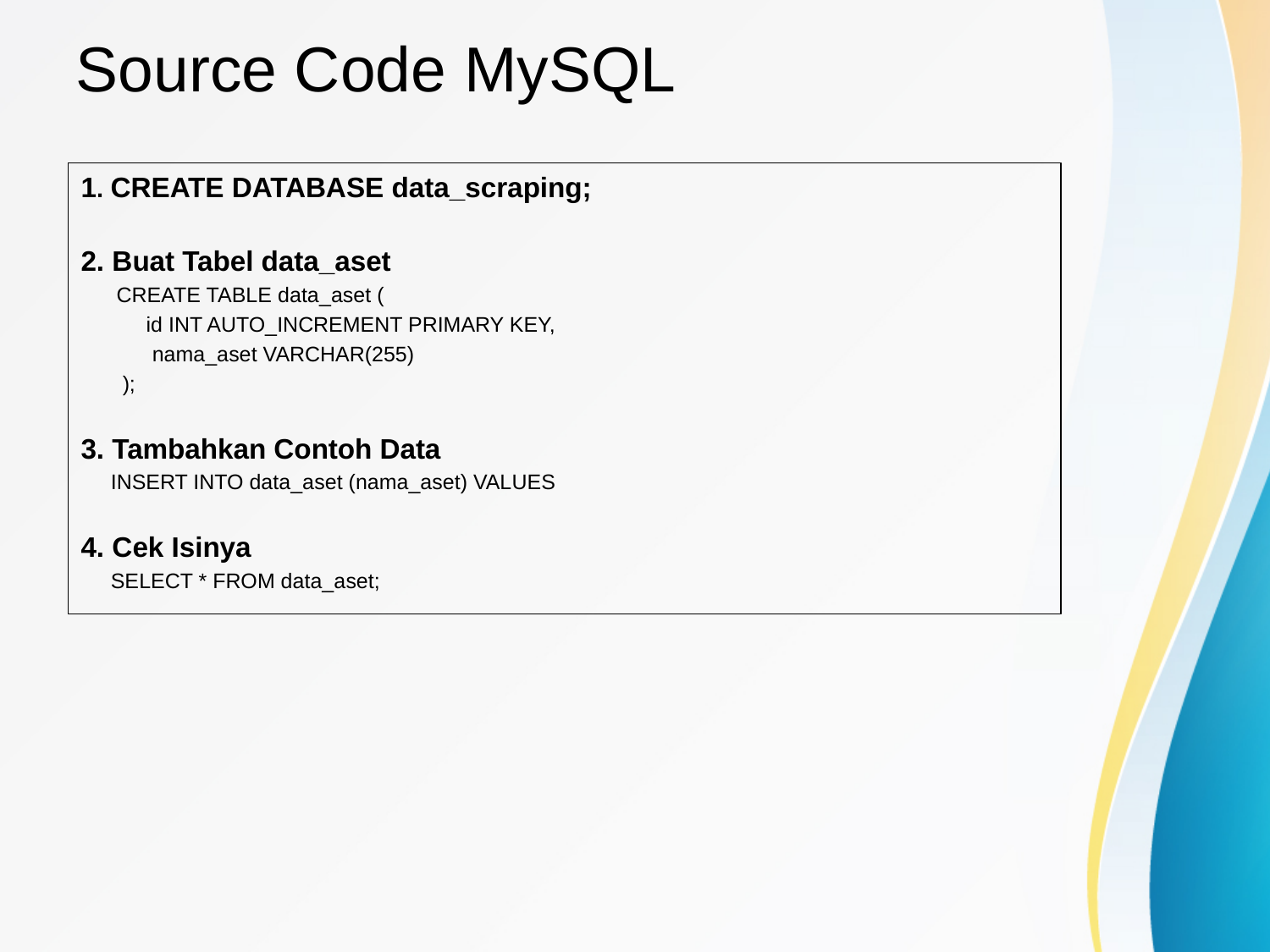

# Source Code MySQL
1. CREATE DATABASE data_scraping;

2. Buat Tabel data_aset
      CREATE TABLE data_aset (
           id INT AUTO_INCREMENT PRIMARY KEY,
            nama_aset VARCHAR(255)
       );

3. Tambahkan Contoh Data
     INSERT INTO data_aset (nama_aset) VALUES

4. Cek Isinya
     SELECT * FROM data_aset;